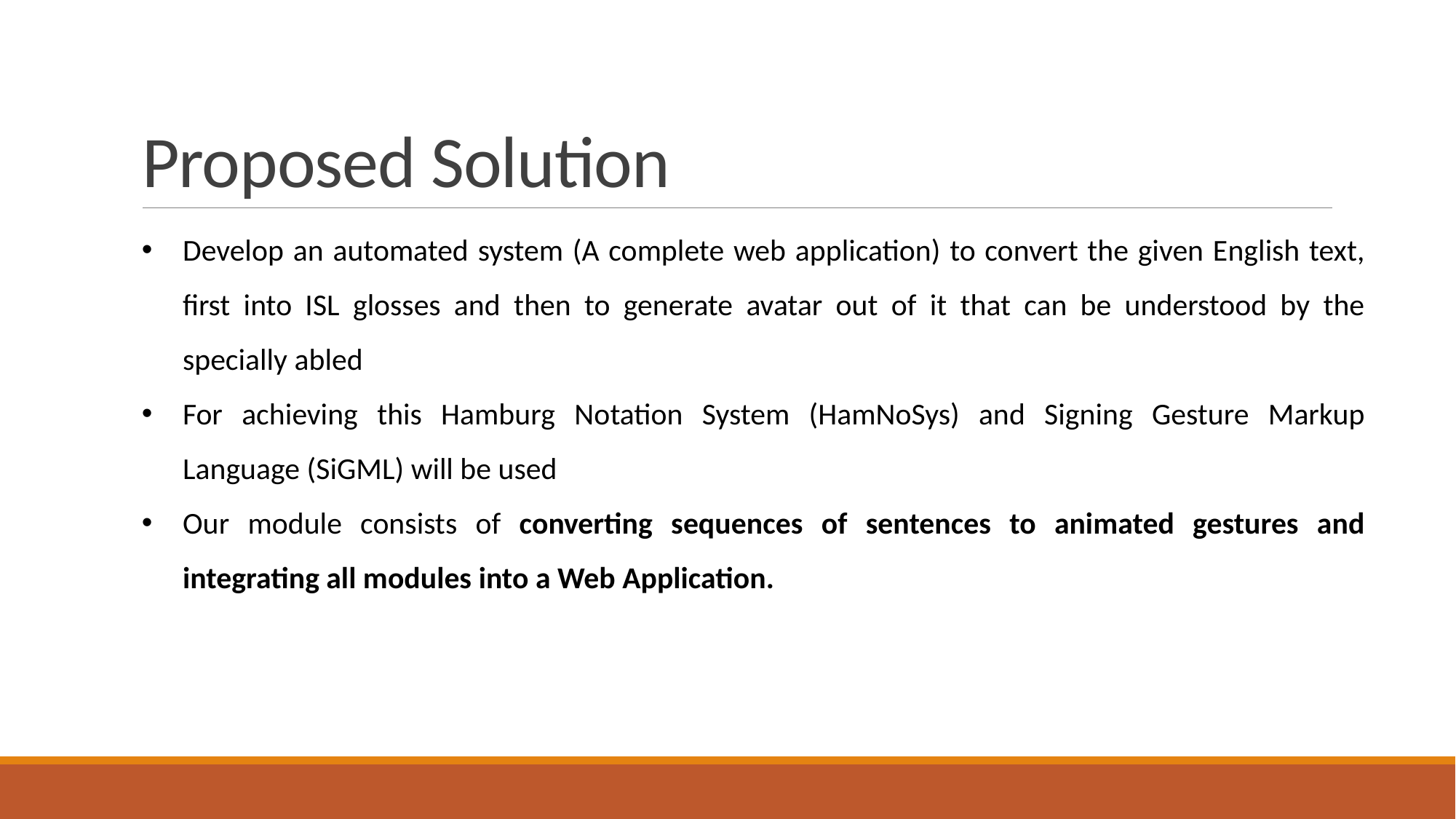

# Proposed Solution
Develop an automated system (A complete web application) to convert the given English text, first into ISL glosses and then to generate avatar out of it that can be understood by the specially abled
For achieving this Hamburg Notation System (HamNoSys) and Signing Gesture Markup Language (SiGML) will be used
Our module consists of converting sequences of sentences to animated gestures and integrating all modules into a Web Application.